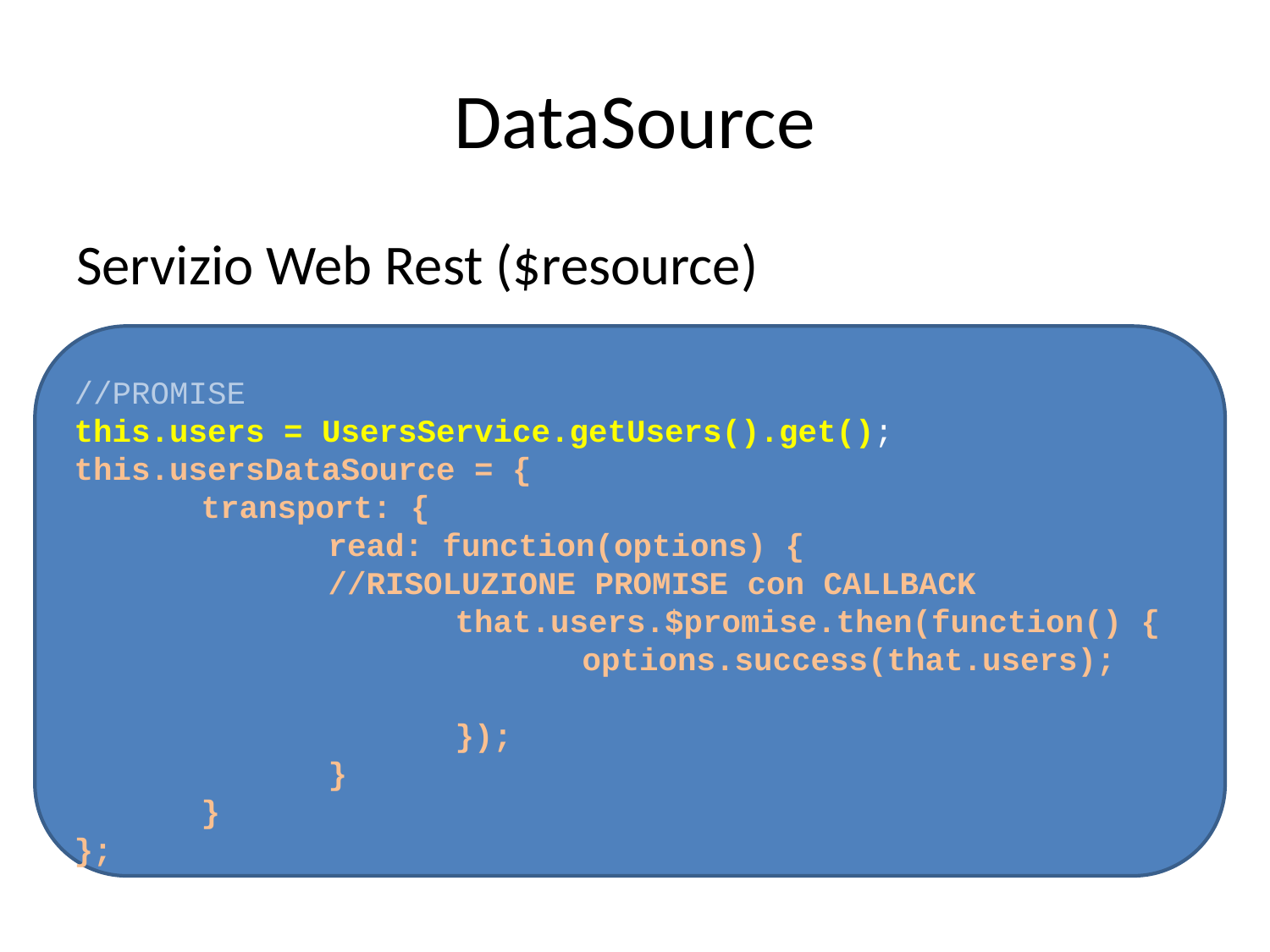

# DataSource
Servizio Web Rest ($resource)

//PROMISE
this.users = UsersService.getUsers().get();
this.usersDataSource = {
	transport: {
		read: function(options) {
		//RISOLUZIONE PROMISE con CALLBACK
			that.users.$promise.then(function() {
      				options.success(that.users);
			});
		}
	}
};